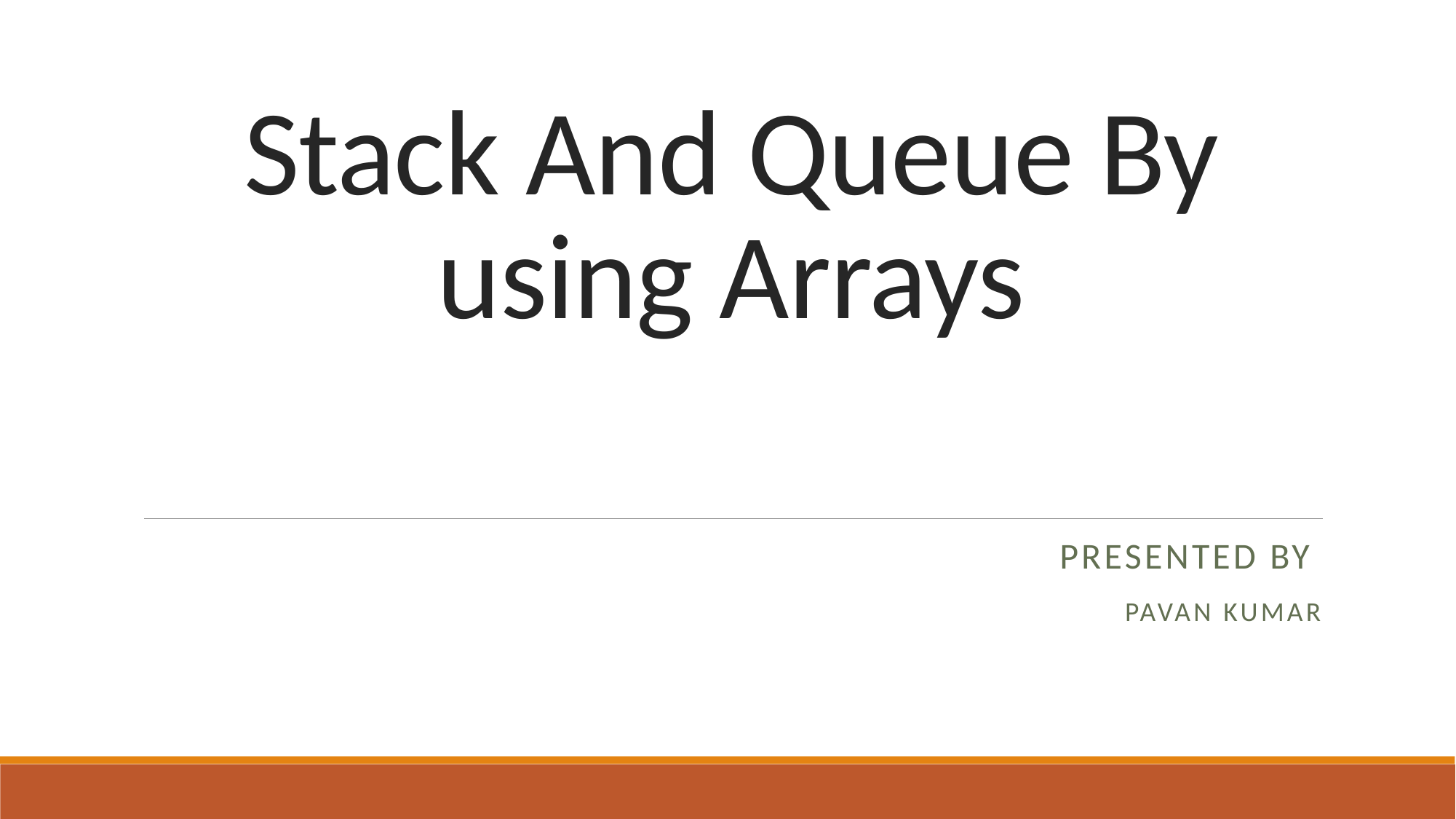

# Stack And Queue By using Arrays
Presented by
Pavan kumar